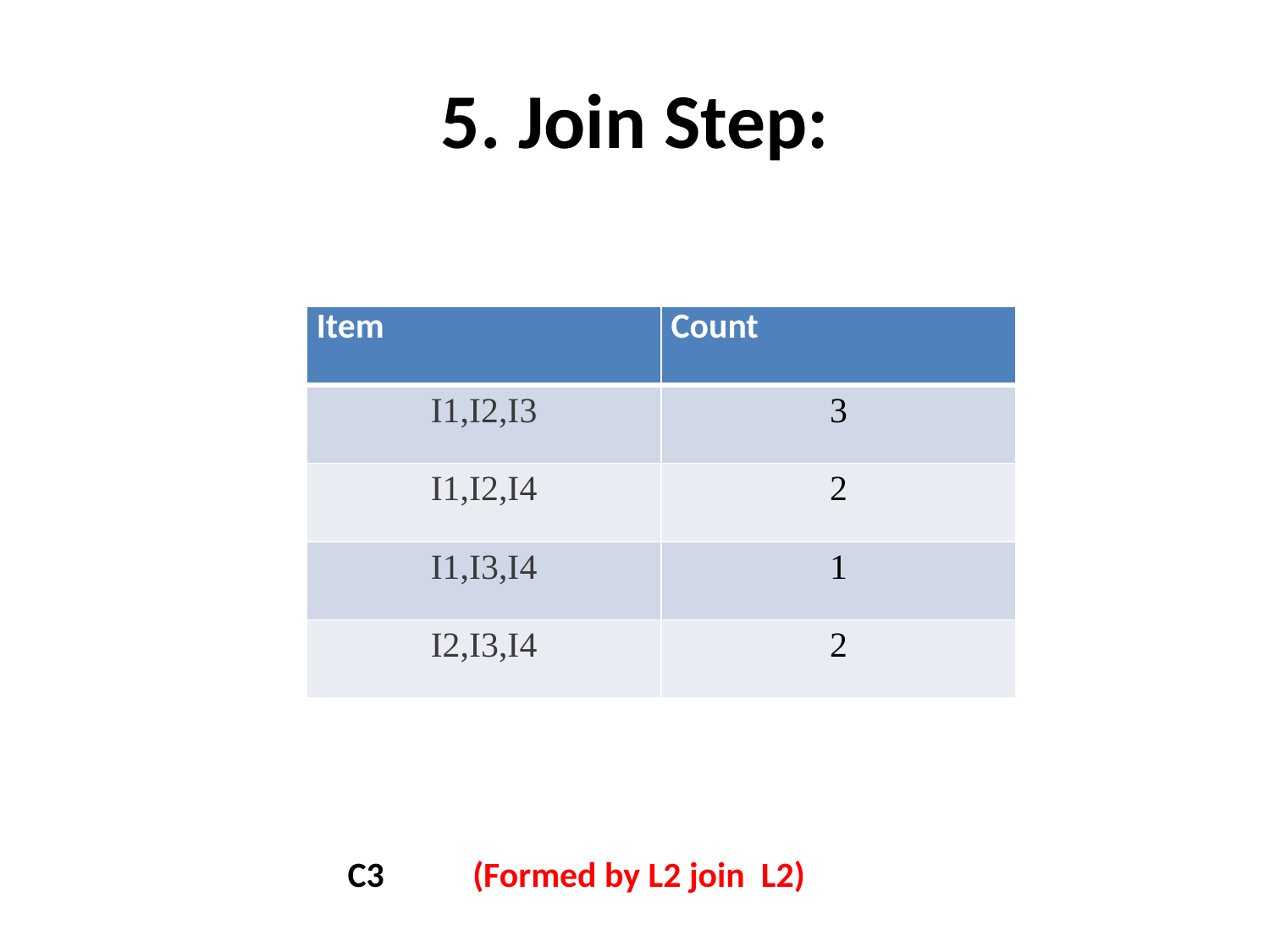

# 5. Join Step:
| Item | Count |
| --- | --- |
| I1,I2,I3 | 3 |
| I1,I2,I4 | 2 |
| I1,I3,I4 | 1 |
| I2,I3,I4 | 2 |
                          C3           (Formed by L2 join  L2)